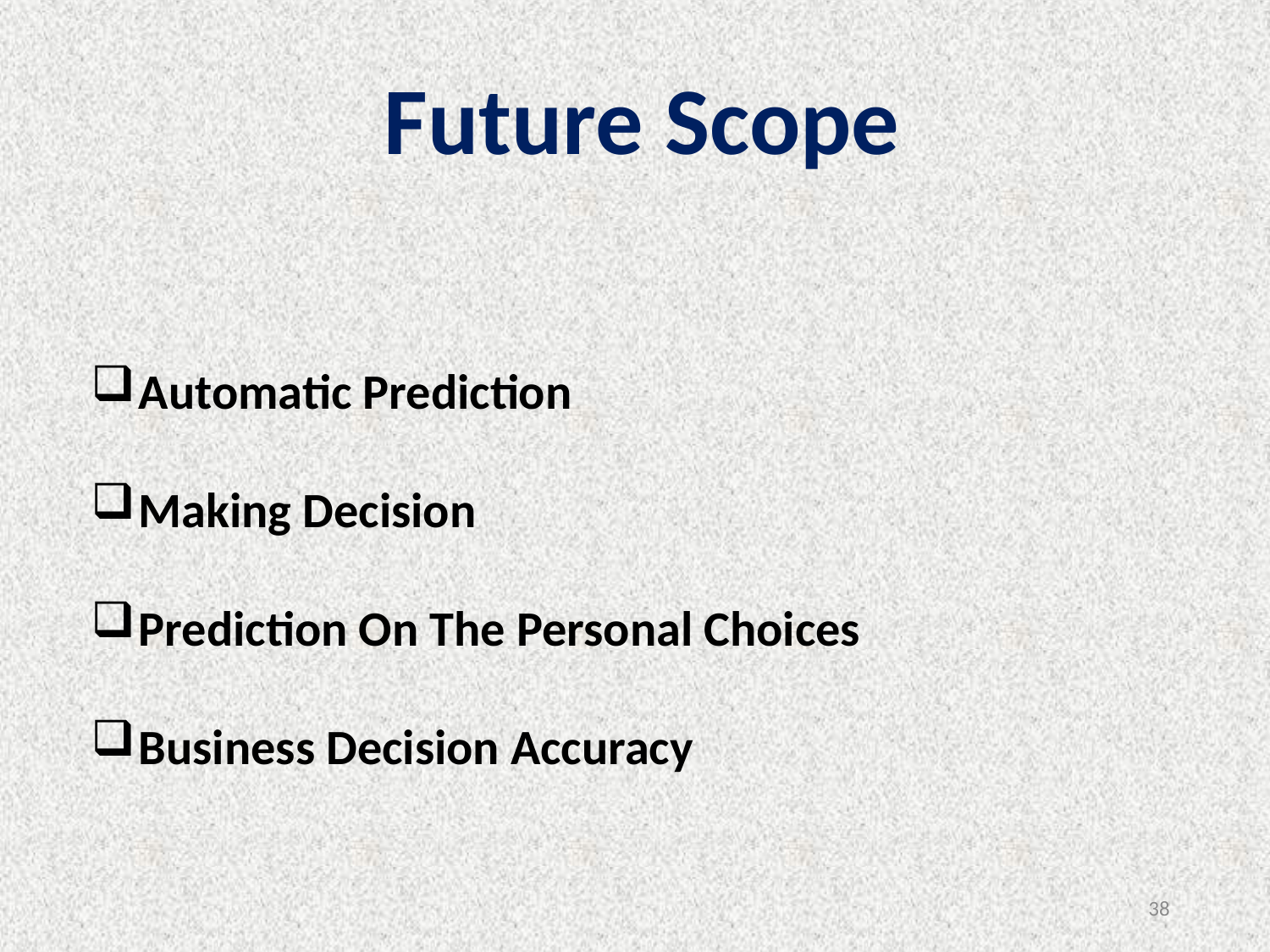

Future Scope

Automatic Prediction

Making Decision

Prediction On The Personal Choices

Business Decision Accuracy
38